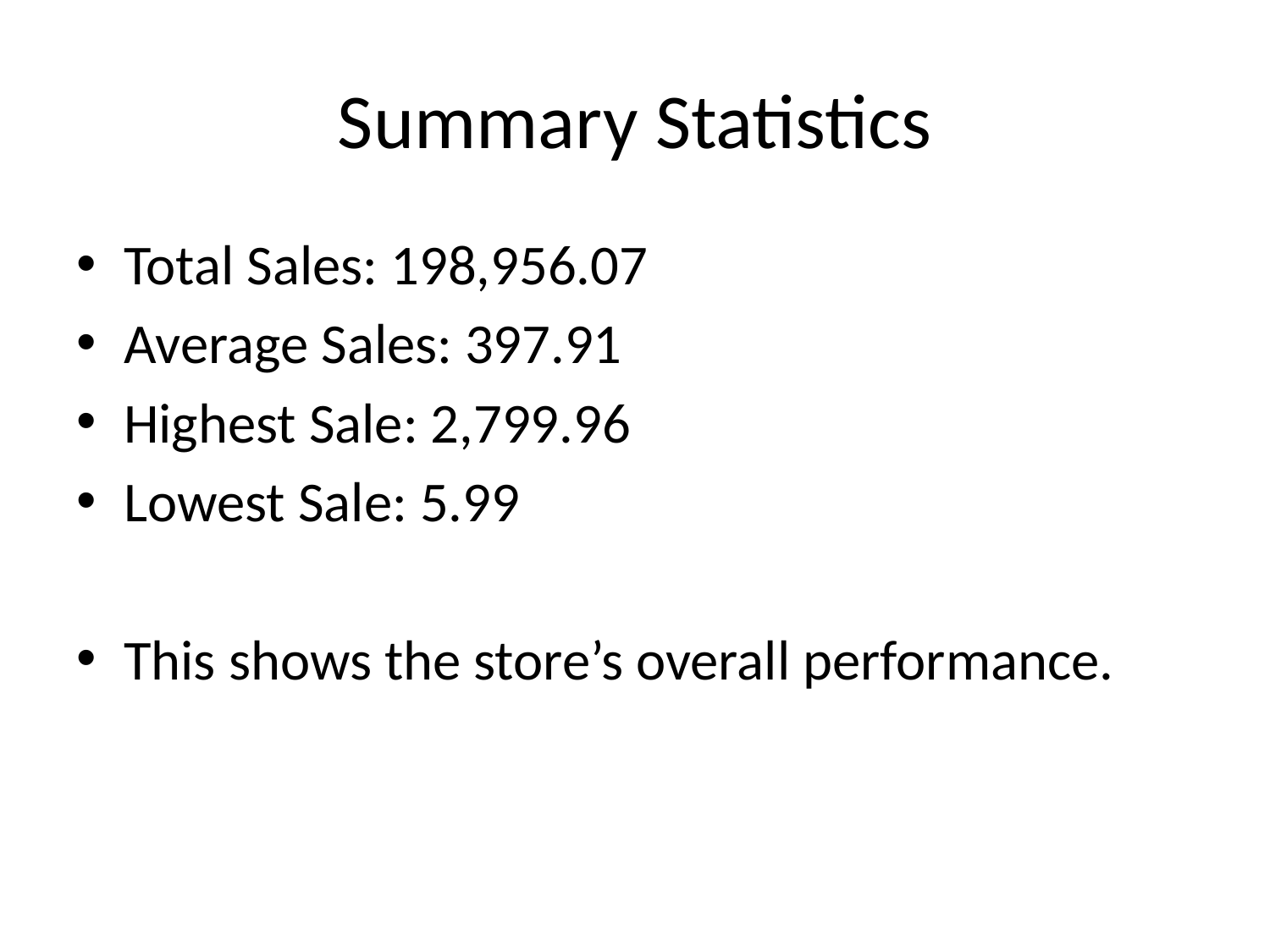

# Summary Statistics
Total Sales: 198,956.07
Average Sales: 397.91
Highest Sale: 2,799.96
Lowest Sale: 5.99

This shows the store’s overall performance.